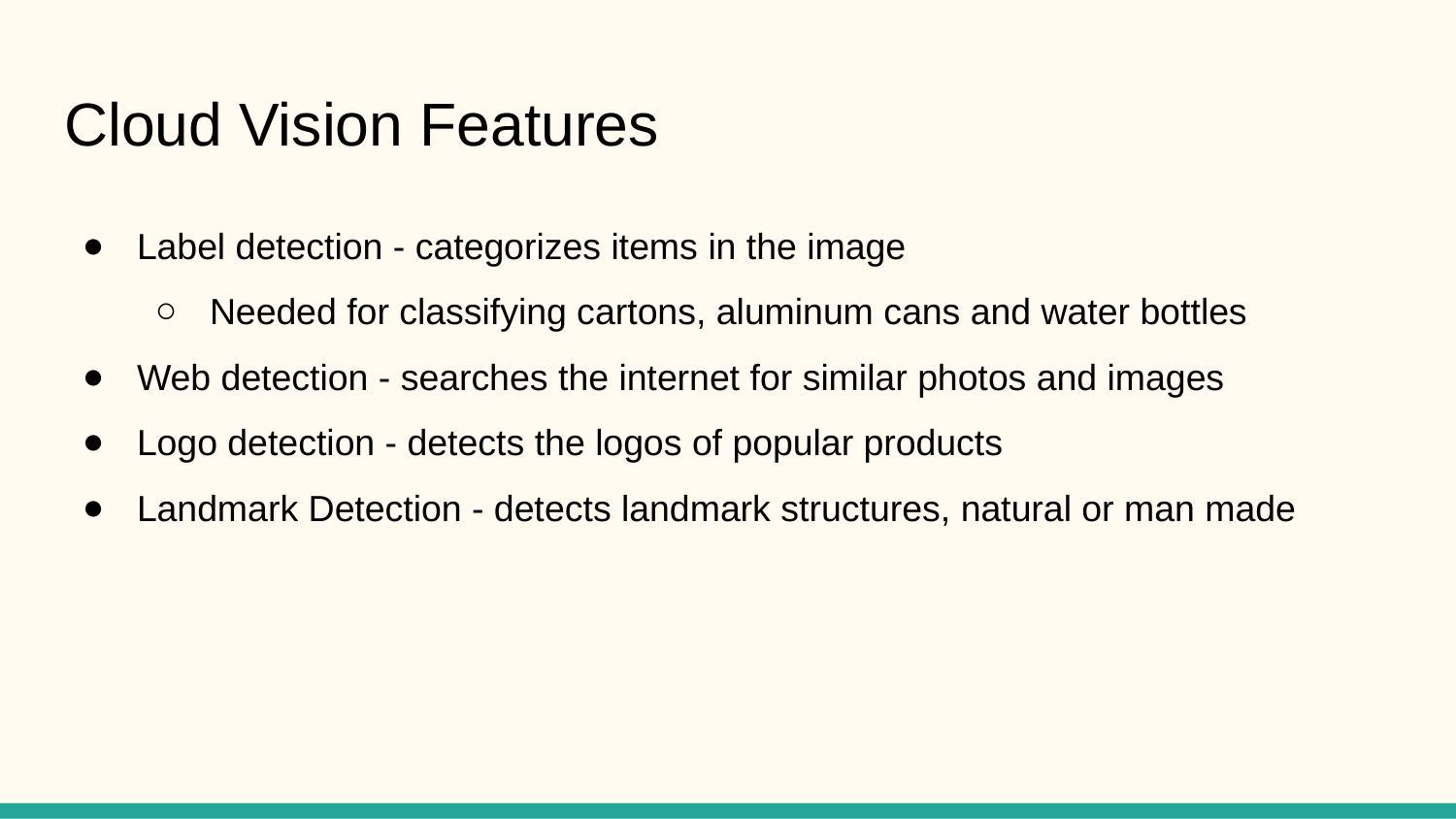

# Cloud Vision Features
Label detection - categorizes items in the image
Needed for classifying cartons, aluminum cans and water bottles
Web detection - searches the internet for similar photos and images
Logo detection - detects the logos of popular products
Landmark Detection - detects landmark structures, natural or man made